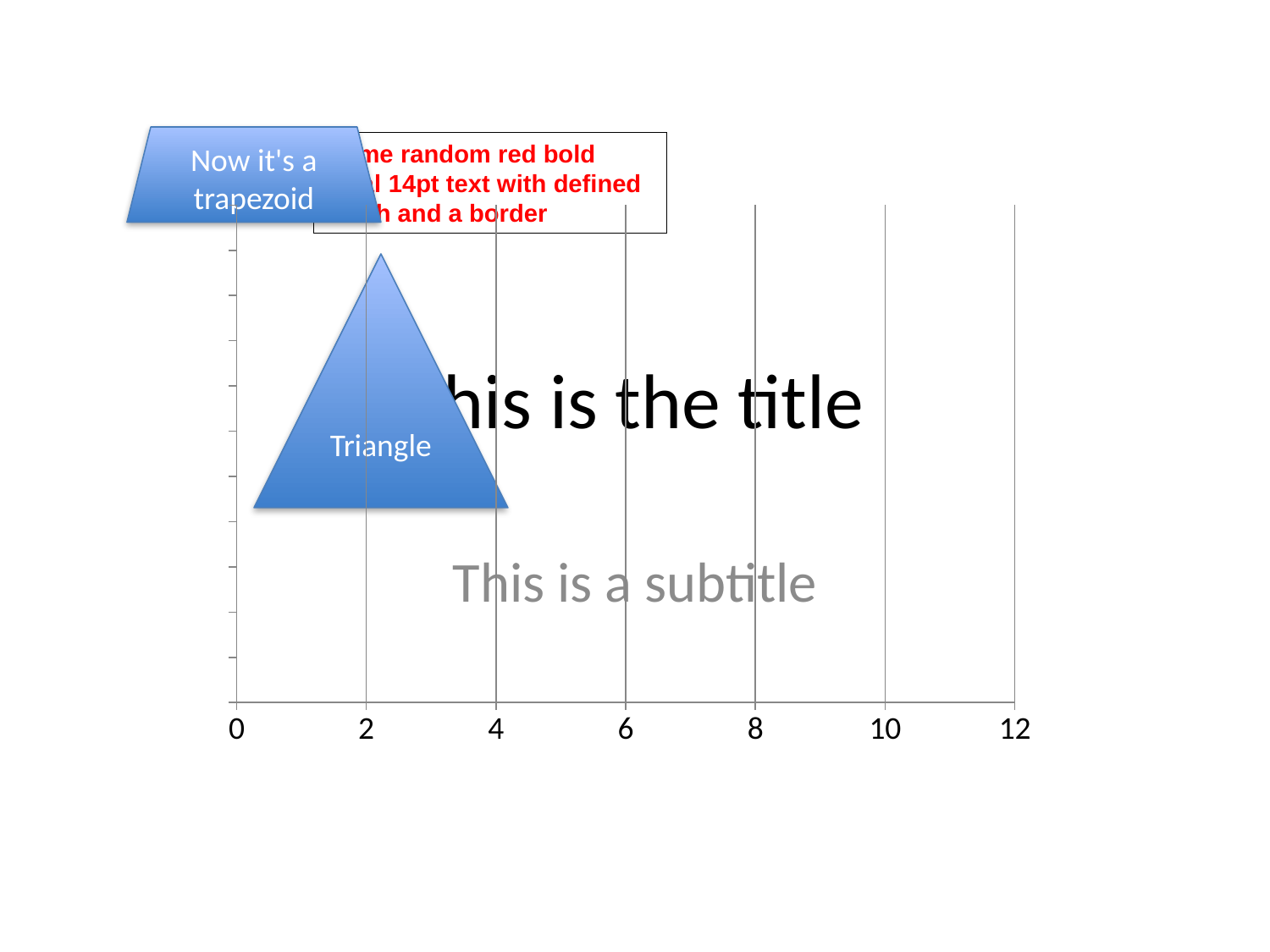

Now it's a trapezoid
Some random red bold Arial 14pt text with defined width and a border

[unsupported chart]

Triangle
# This is the title
This is a subtitle